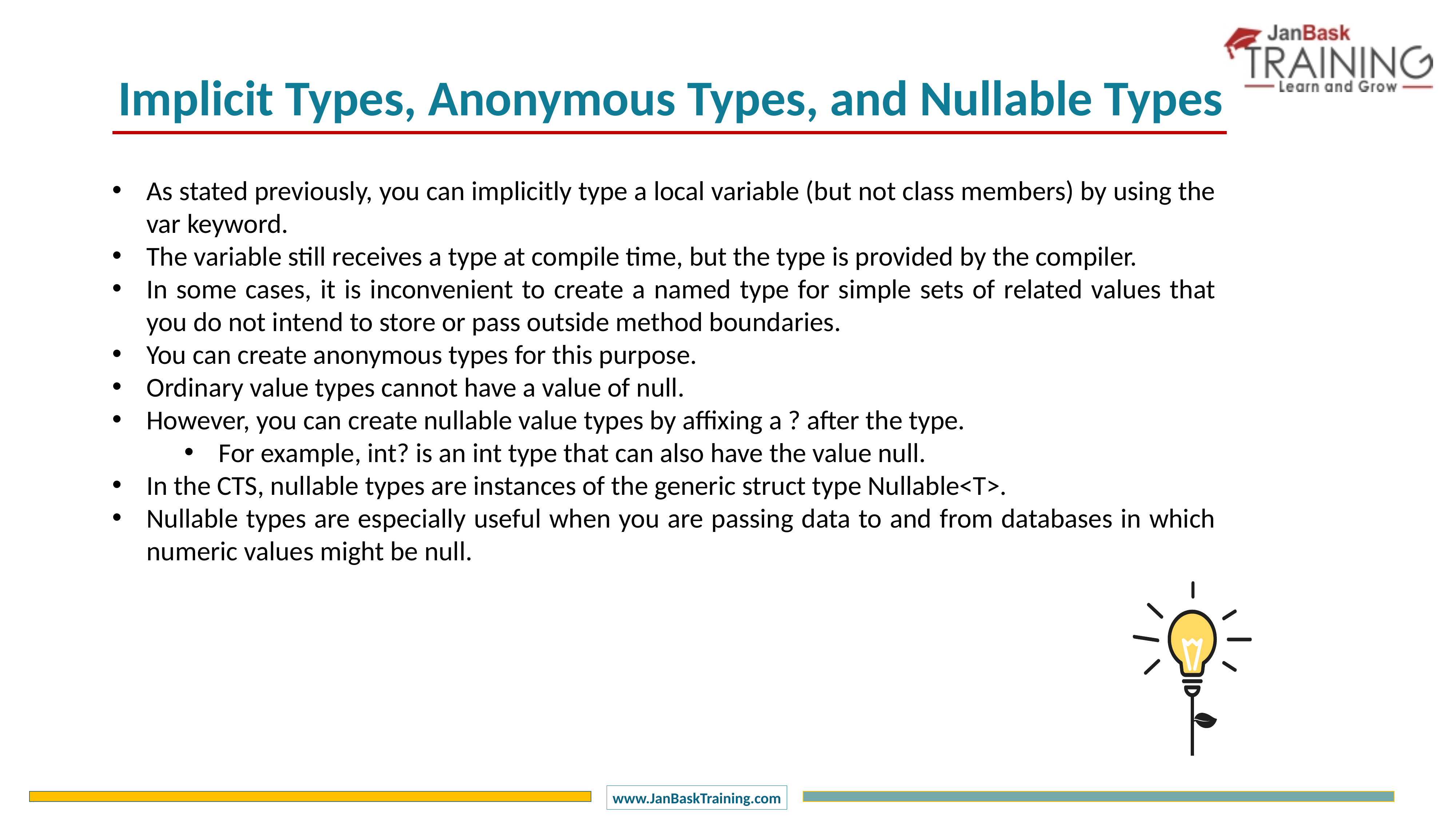

Implicit Types, Anonymous Types, and Nullable Types
As stated previously, you can implicitly type a local variable (but not class members) by using the var keyword.
The variable still receives a type at compile time, but the type is provided by the compiler.
In some cases, it is inconvenient to create a named type for simple sets of related values that you do not intend to store or pass outside method boundaries.
You can create anonymous types for this purpose.
Ordinary value types cannot have a value of null.
However, you can create nullable value types by affixing a ? after the type.
For example, int? is an int type that can also have the value null.
In the CTS, nullable types are instances of the generic struct type Nullable<T>.
Nullable types are especially useful when you are passing data to and from databases in which numeric values might be null.